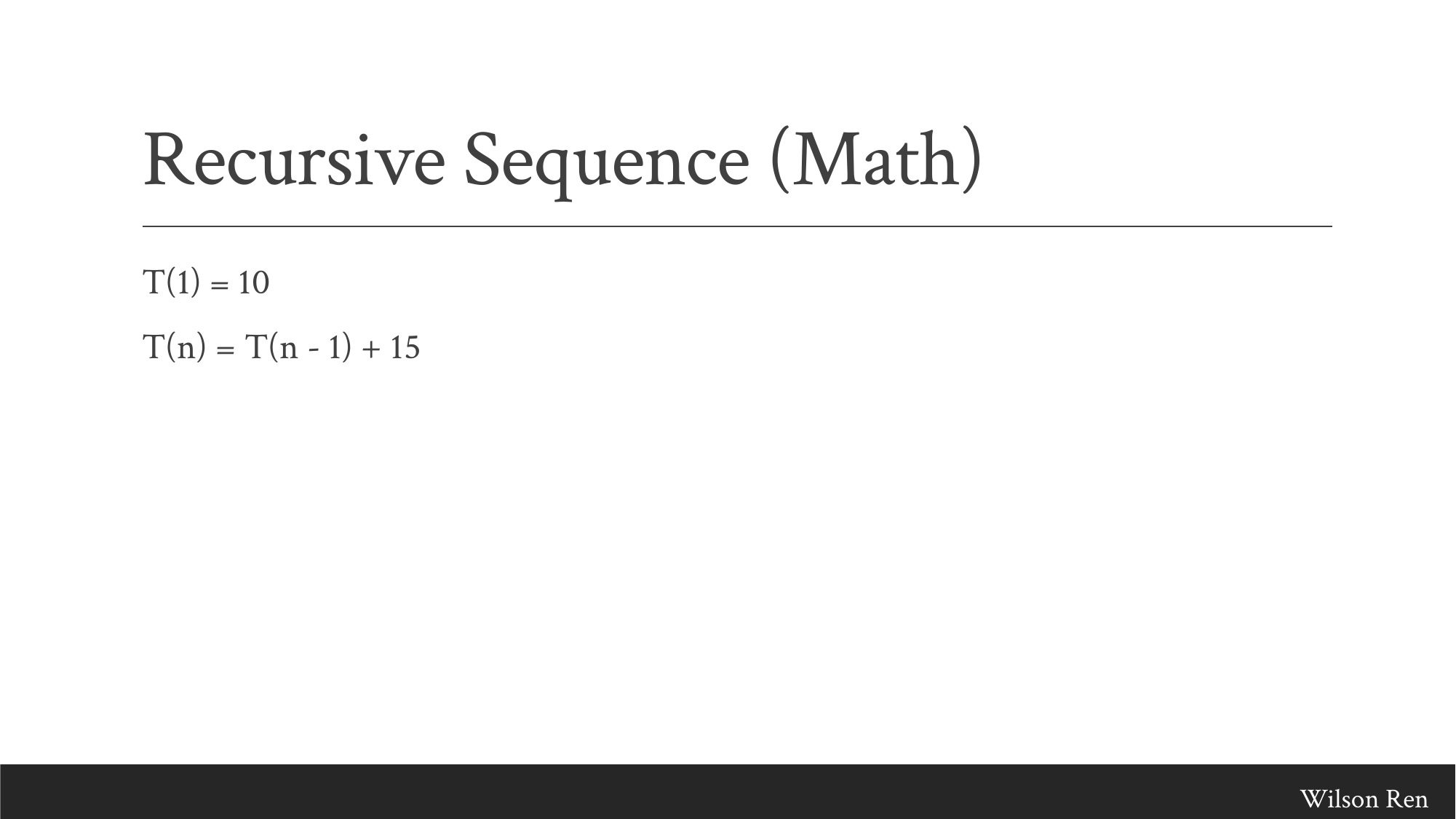

# Recursive Sequence (Math)
T(1) = 10
T(n) = T(n - 1) + 15
Wilson Ren